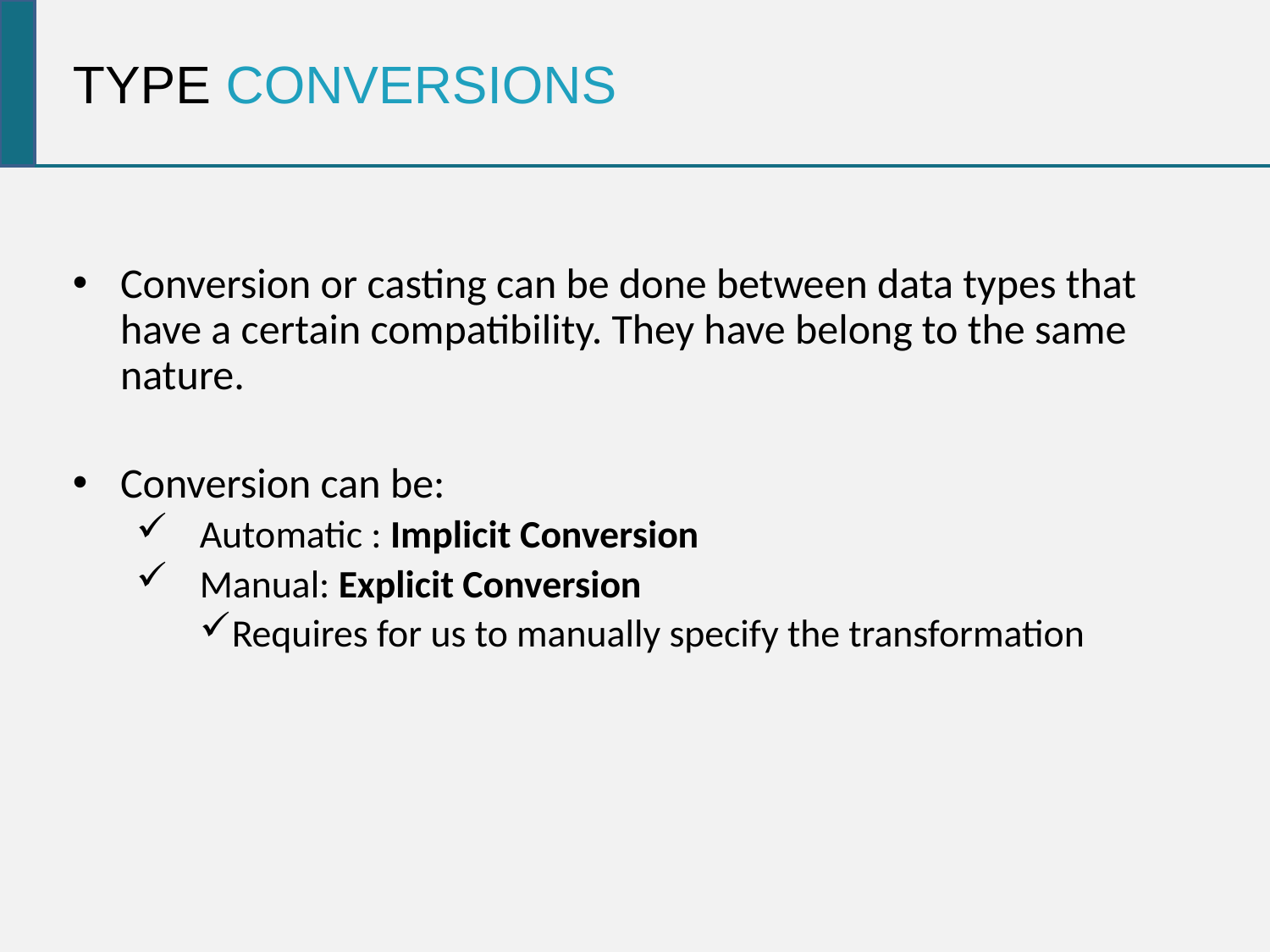

type conversions

Conversion or casting can be done between data types that have a certain compatibility. They have belong to the same nature.

Conversion can be:
Automatic : Implicit Conversion
Manual: Explicit Conversion
Requires for us to manually specify the transformation